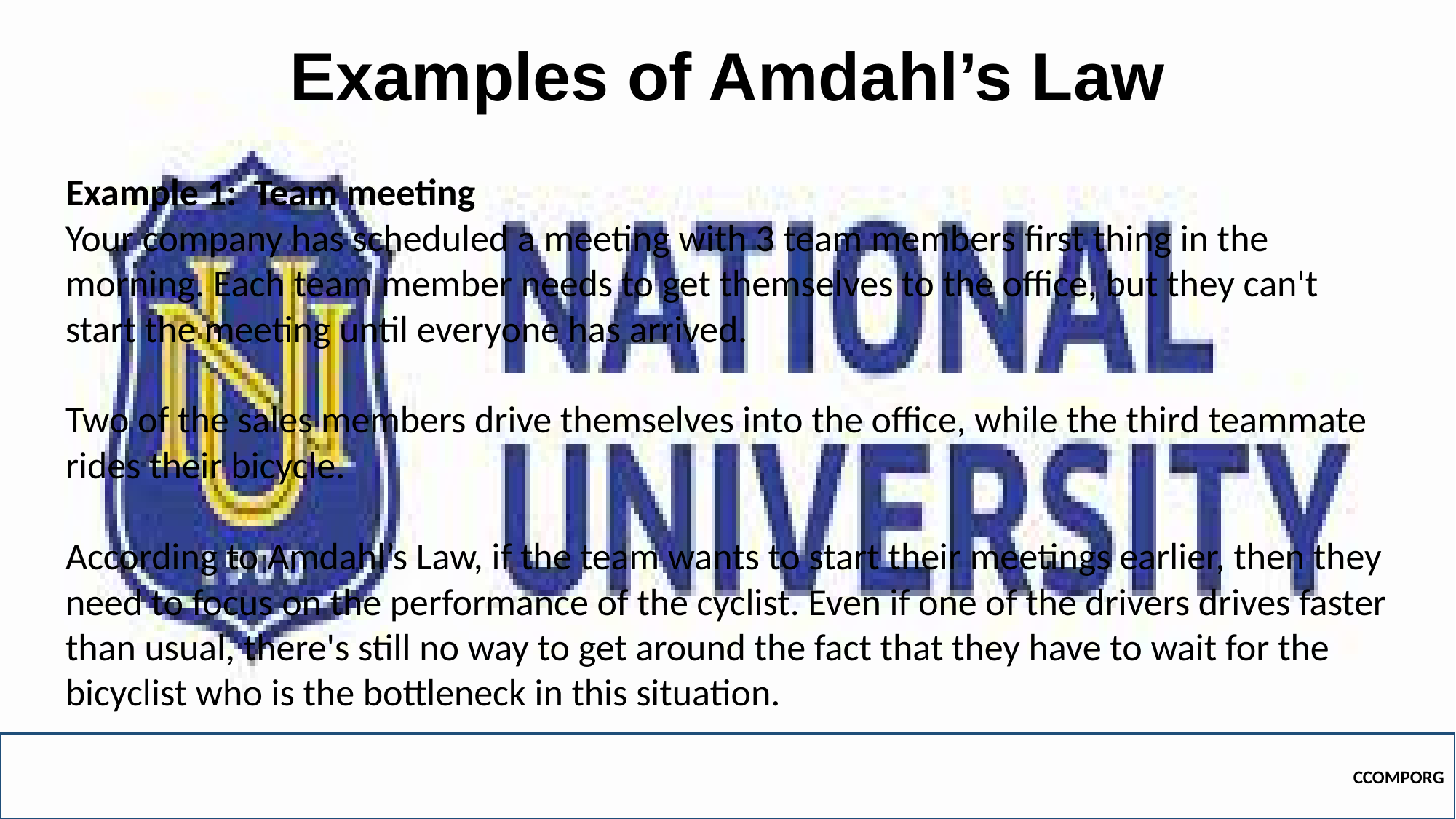

# Examples of Amdahl’s Law
Example 1:  Team meeting
Your company has scheduled a meeting with 3 team members first thing in the morning. Each team member needs to get themselves to the office, but they can't start the meeting until everyone has arrived.

Two of the sales members drive themselves into the office, while the third teammate rides their bicycle.

According to Amdahl’s Law, if the team wants to start their meetings earlier, then they need to focus on the performance of the cyclist. Even if one of the drivers drives faster than usual, there's still no way to get around the fact that they have to wait for the bicyclist who is the bottleneck in this situation.
CCOMPORG